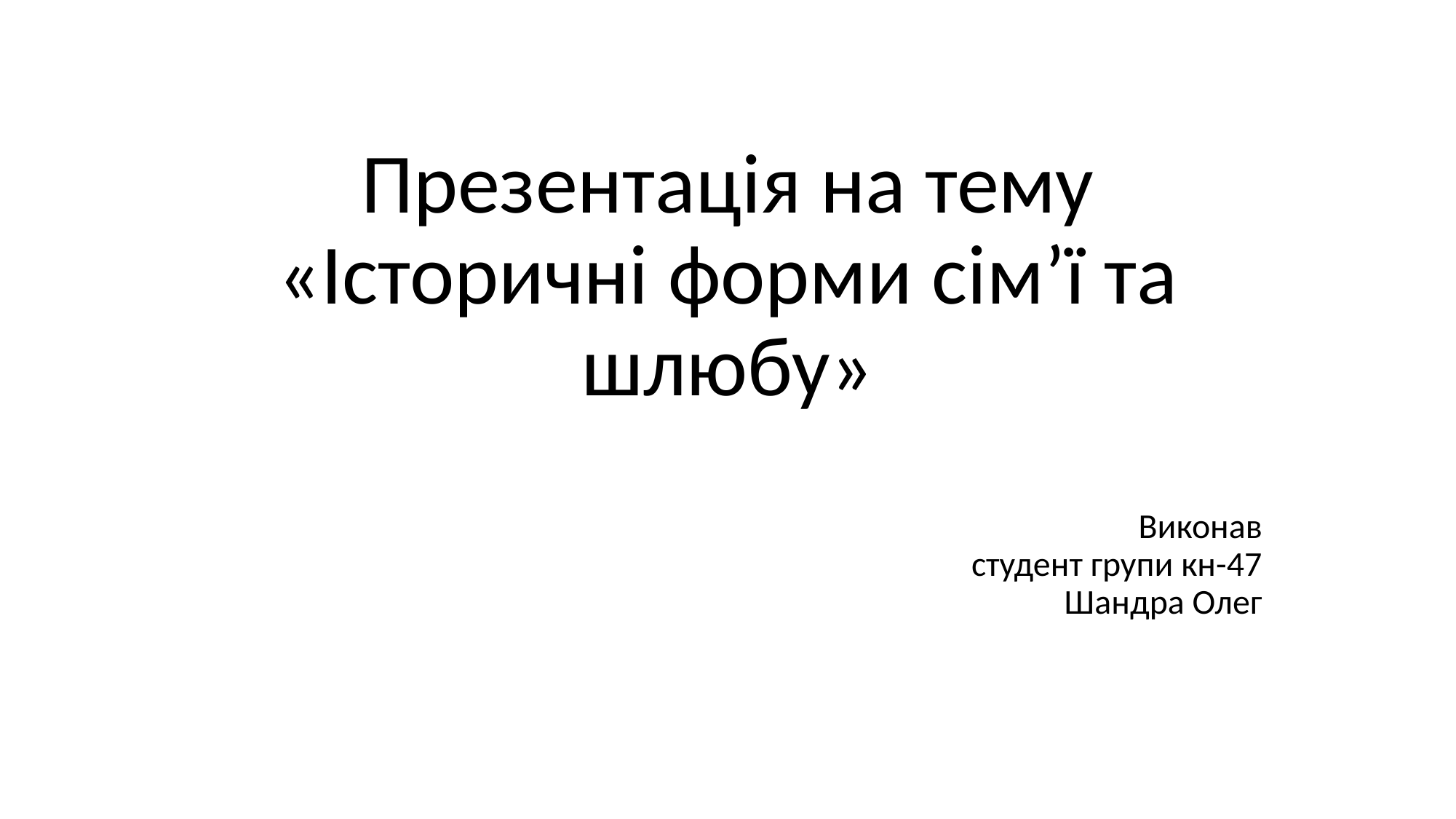

# Презентація на тему «Історичні форми сім’ї та шлюбу»
Виконав
студент групи кн-47
Шандра Олег